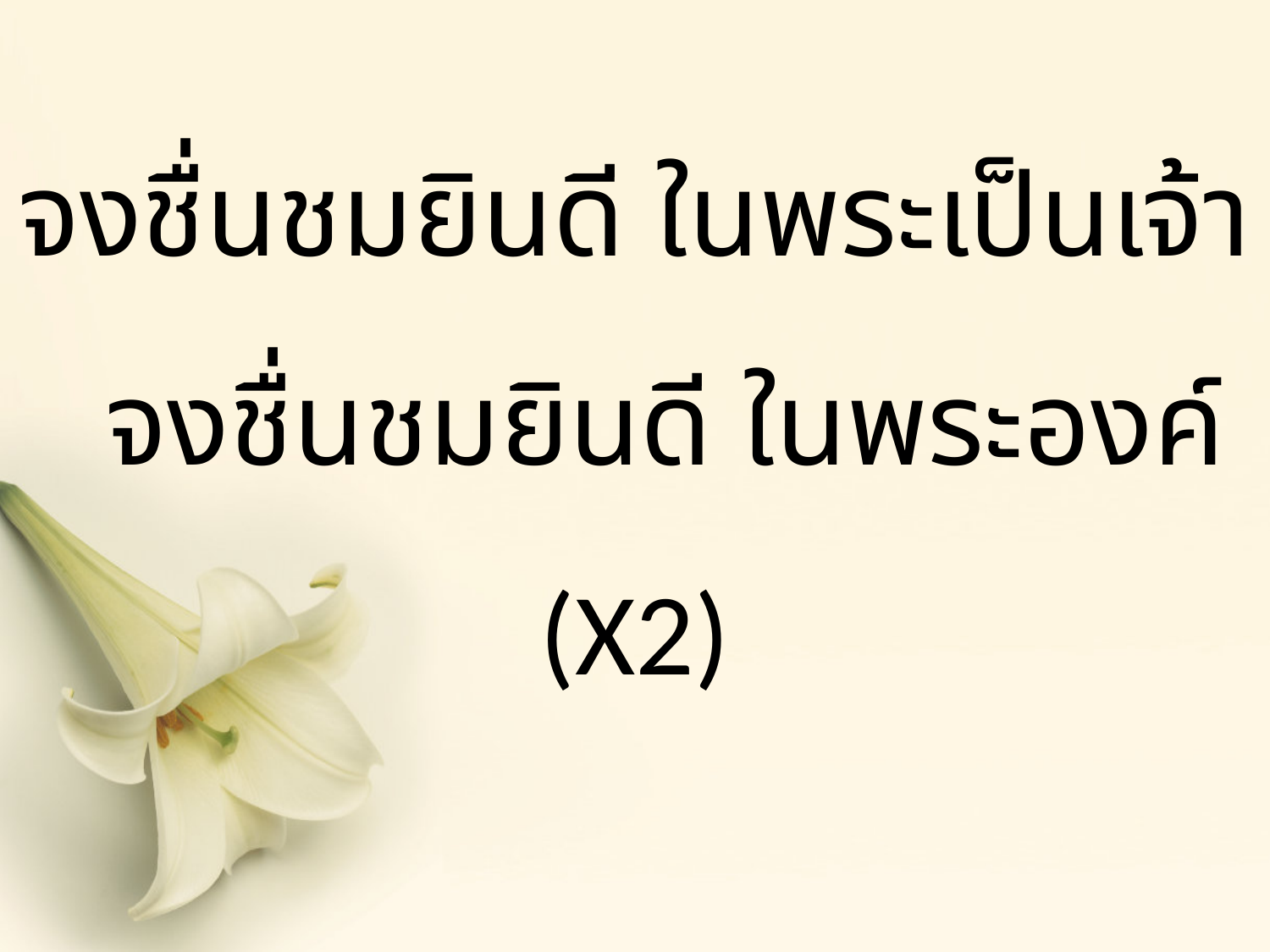

จงชื่นชมยินดี ในพระเป็นเจ้า
  จงชื่นชมยินดี ในพระองค์
(X2)